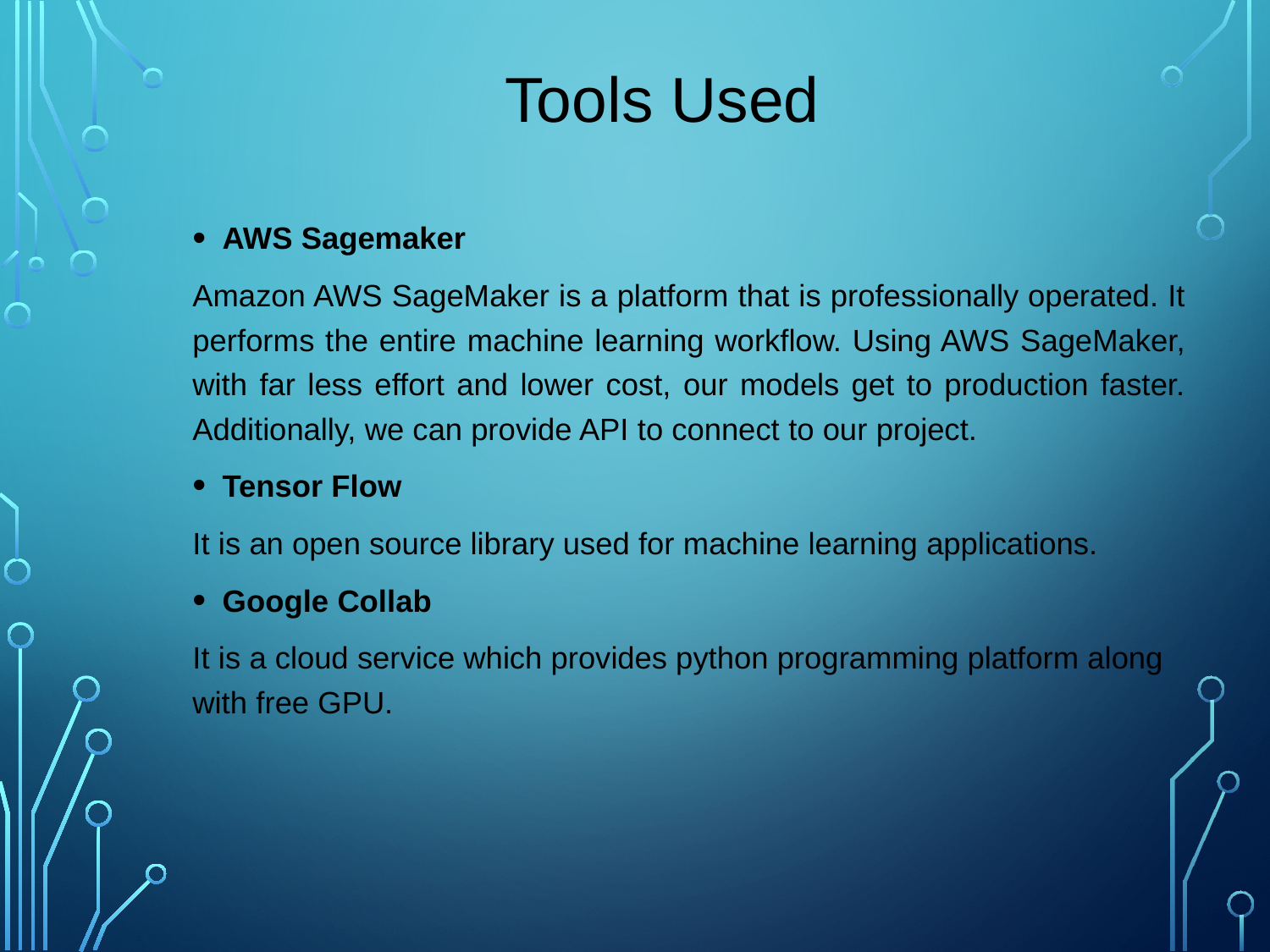

Tools Used
AWS Sagemaker
Amazon AWS SageMaker is a platform that is professionally operated. It performs the entire machine learning workflow. Using AWS SageMaker, with far less effort and lower cost, our models get to production faster. Additionally, we can provide API to connect to our project.
Tensor Flow
It is an open source library used for machine learning applications.
Google Collab
It is a cloud service which provides python programming platform along with free GPU.